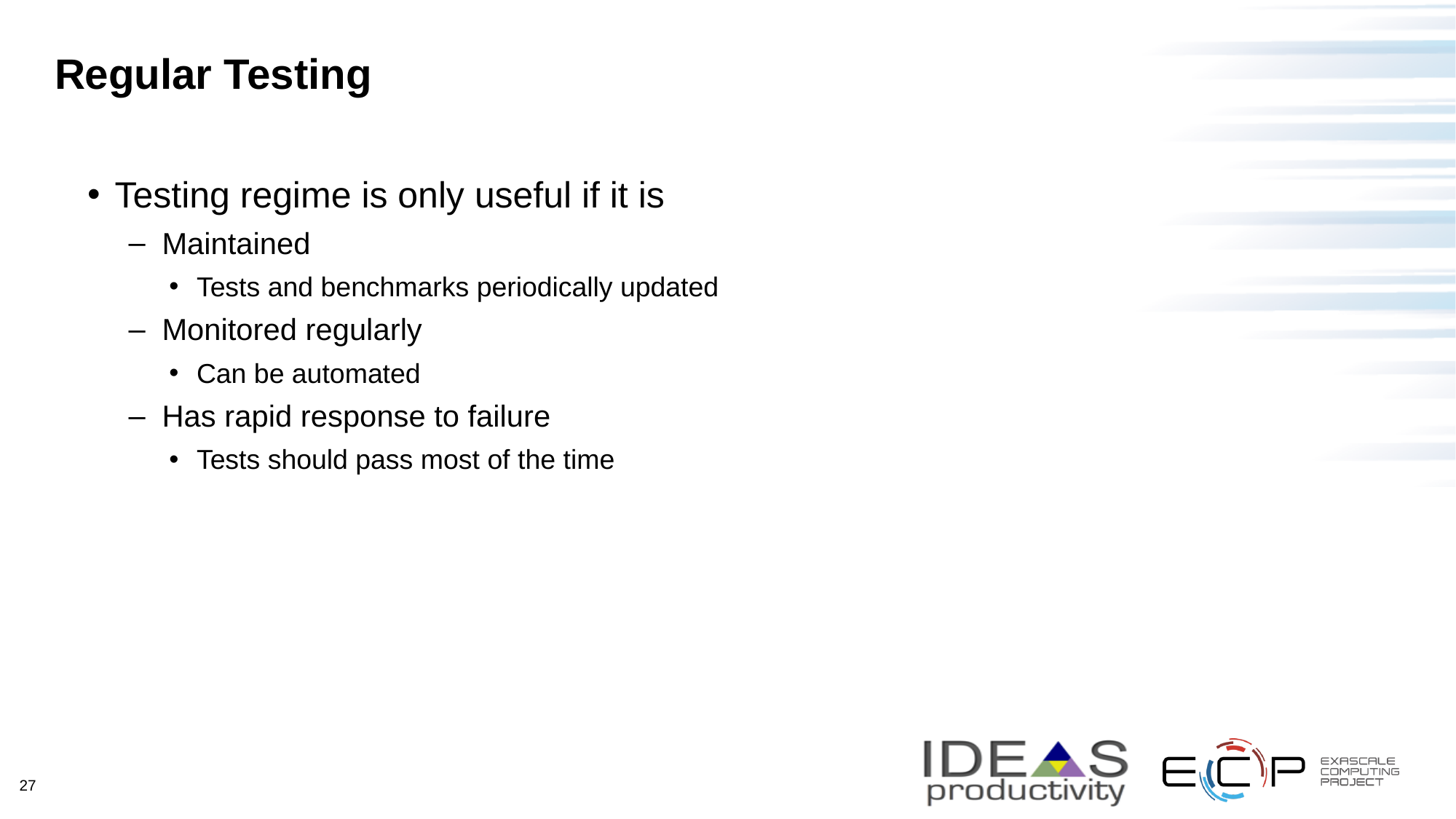

# Regular Testing
Testing regime is only useful if it is
Maintained
Tests and benchmarks periodically updated
Monitored regularly
Can be automated
Has rapid response to failure
Tests should pass most of the time